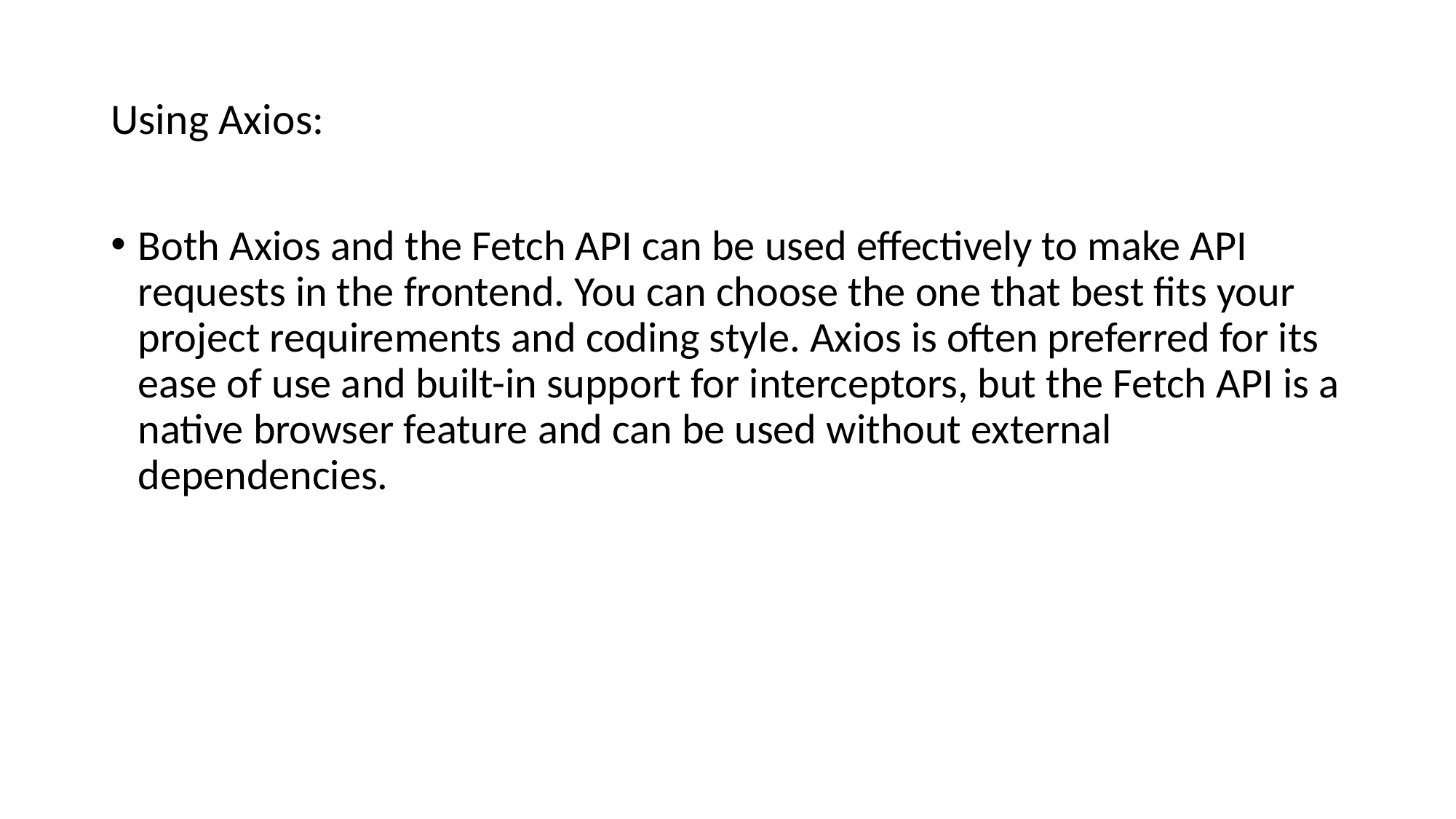

# Using Axios:
Both Axios and the Fetch API can be used effectively to make API requests in the frontend. You can choose the one that best fits your project requirements and coding style. Axios is often preferred for its ease of use and built-in support for interceptors, but the Fetch API is a native browser feature and can be used without external dependencies.